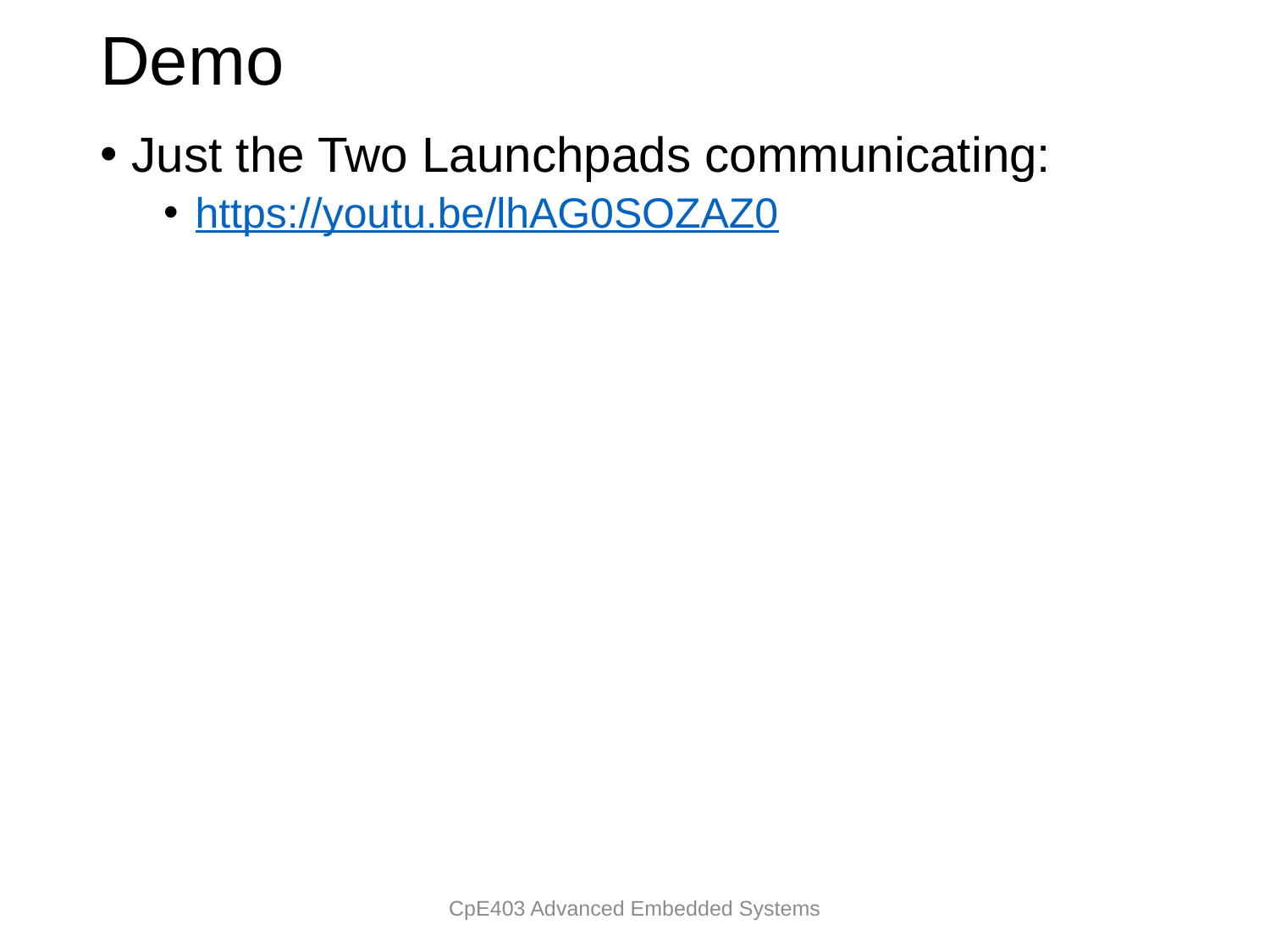

# Demo
Just the Two Launchpads communicating:
https://youtu.be/lhAG0SOZAZ0

CpE403 Advanced Embedded Systems